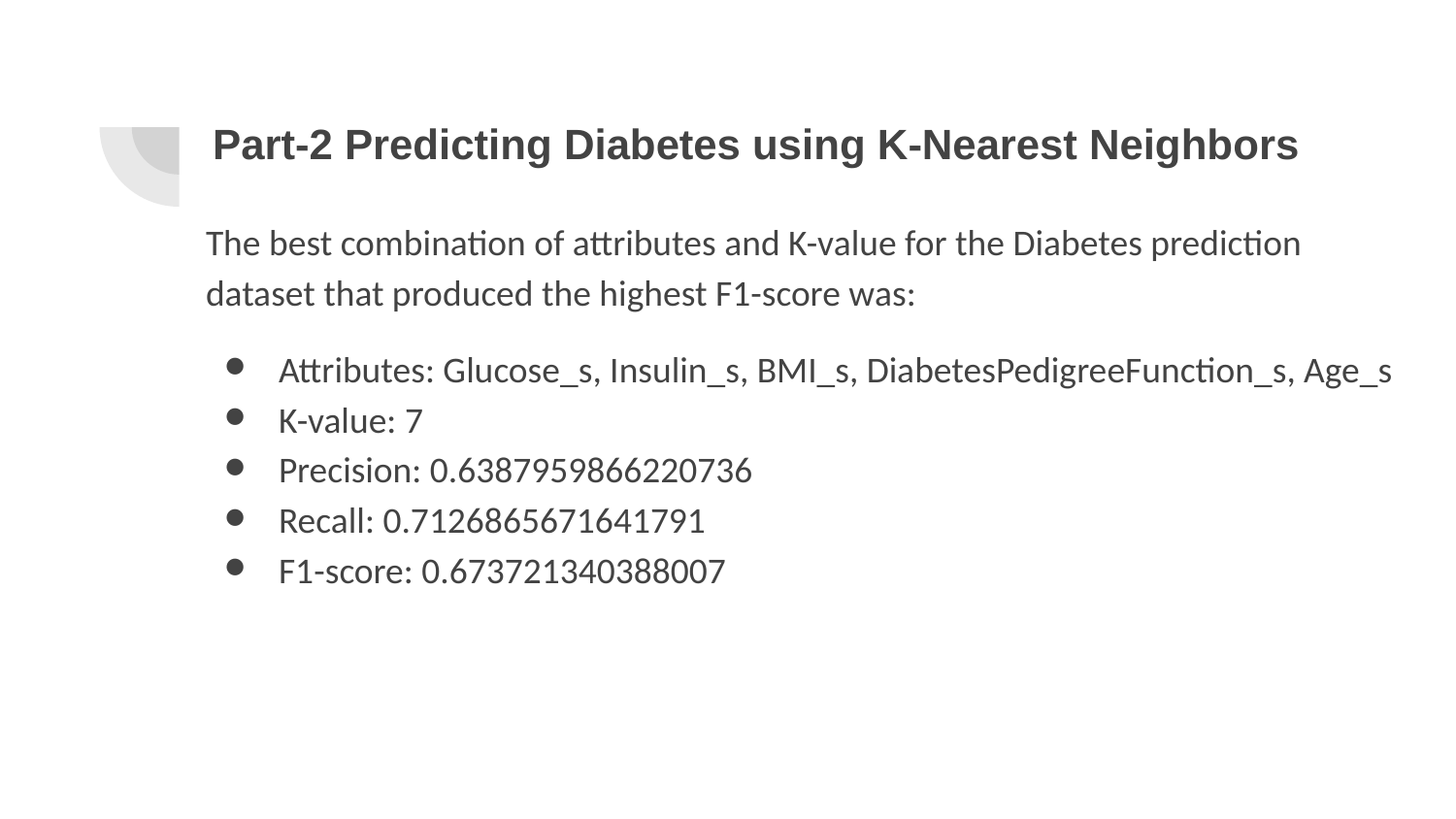

# Part-2 Predicting Diabetes using K-Nearest Neighbors
The best combination of attributes and K-value for the Diabetes prediction dataset that produced the highest F1-score was:
Attributes: Glucose_s, Insulin_s, BMI_s, DiabetesPedigreeFunction_s, Age_s
K-value: 7
Precision: 0.6387959866220736
Recall: 0.7126865671641791
F1-score: 0.673721340388007